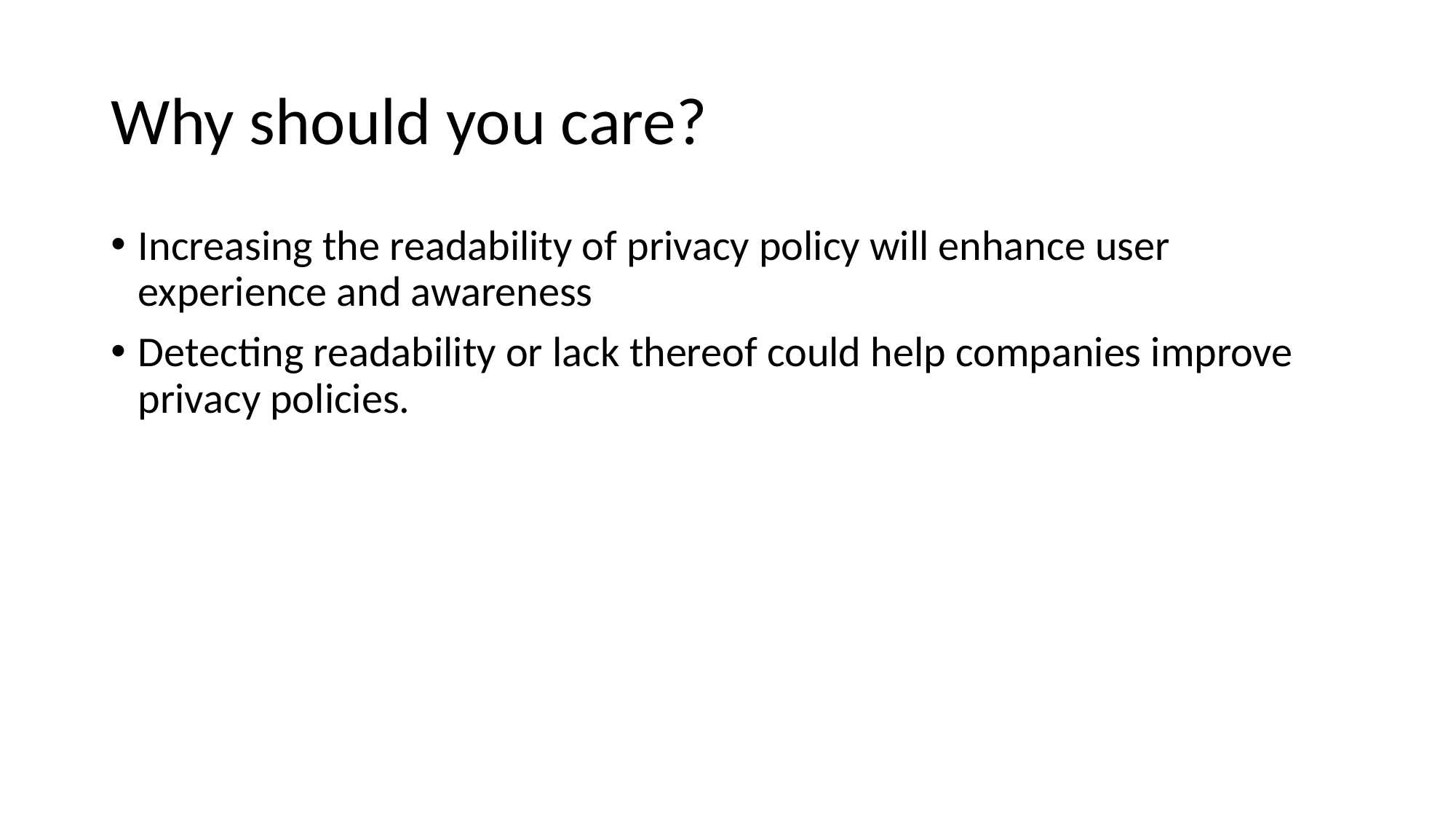

# Why should you care?
Increasing the readability of privacy policy will enhance user experience and awareness
Detecting readability or lack thereof could help companies improve privacy policies.